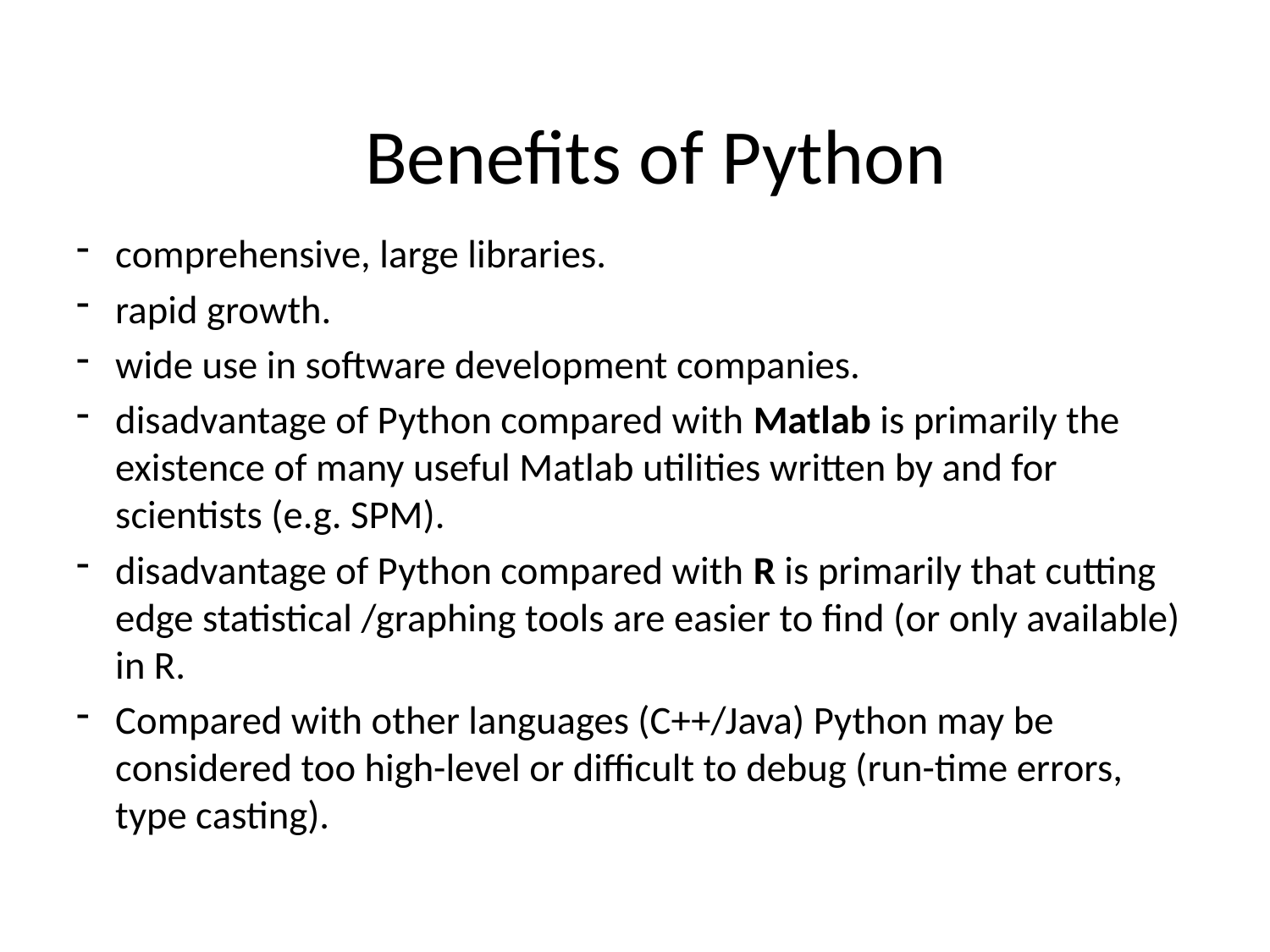

# Benefits of Python
comprehensive, large libraries.
rapid growth.
wide use in software development companies.
disadvantage of Python compared with Matlab is primarily the existence of many useful Matlab utilities written by and for scientists (e.g. SPM).
disadvantage of Python compared with R is primarily that cutting edge statistical /graphing tools are easier to find (or only available) in R.
Compared with other languages (C++/Java) Python may be considered too high-level or difficult to debug (run-time errors, type casting).